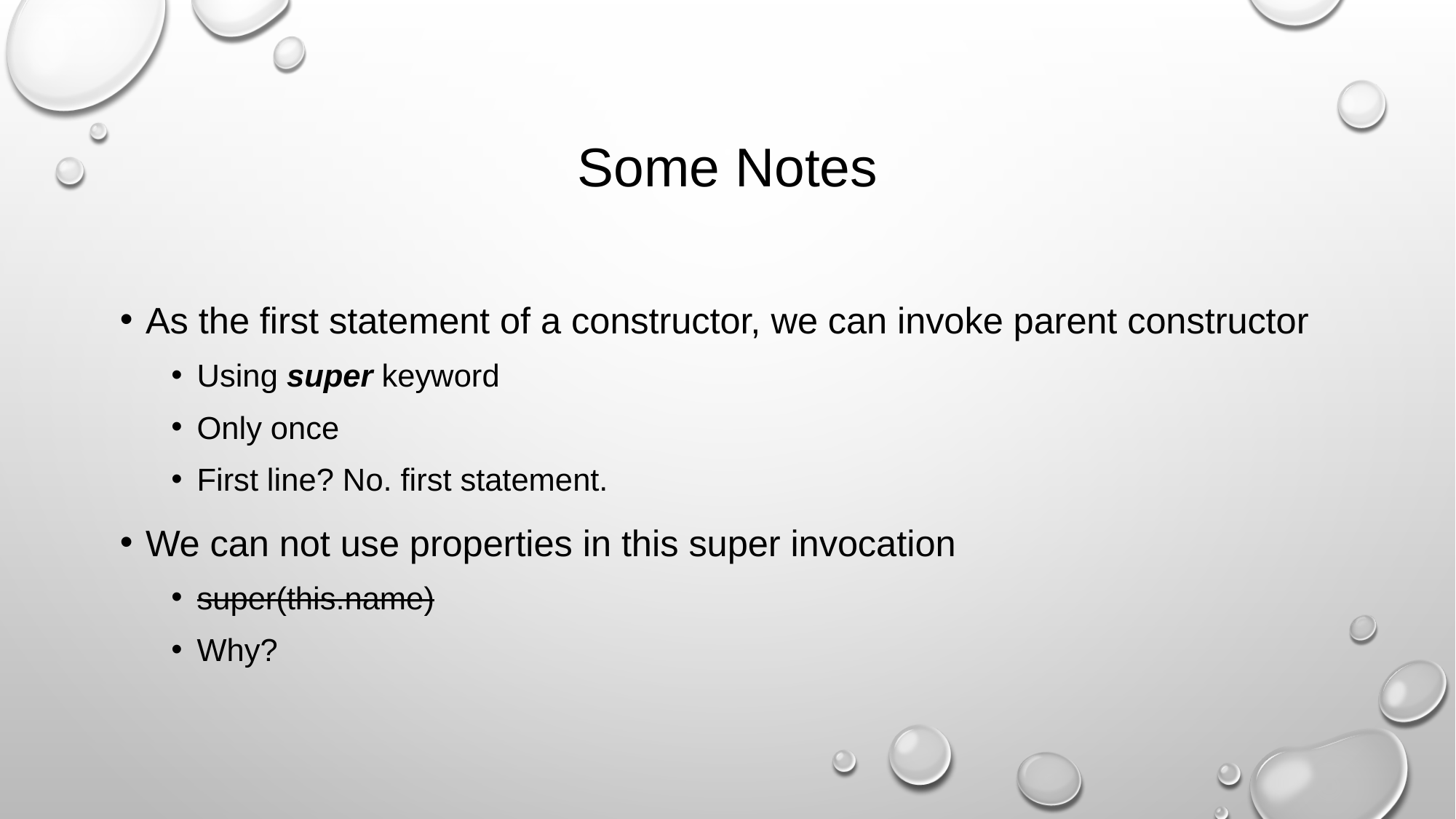

# Some Notes
As the first statement of a constructor, we can invoke parent constructor
Using super keyword
Only once
First line? No. first statement.
We can not use properties in this super invocation
super(this.name)
Why?